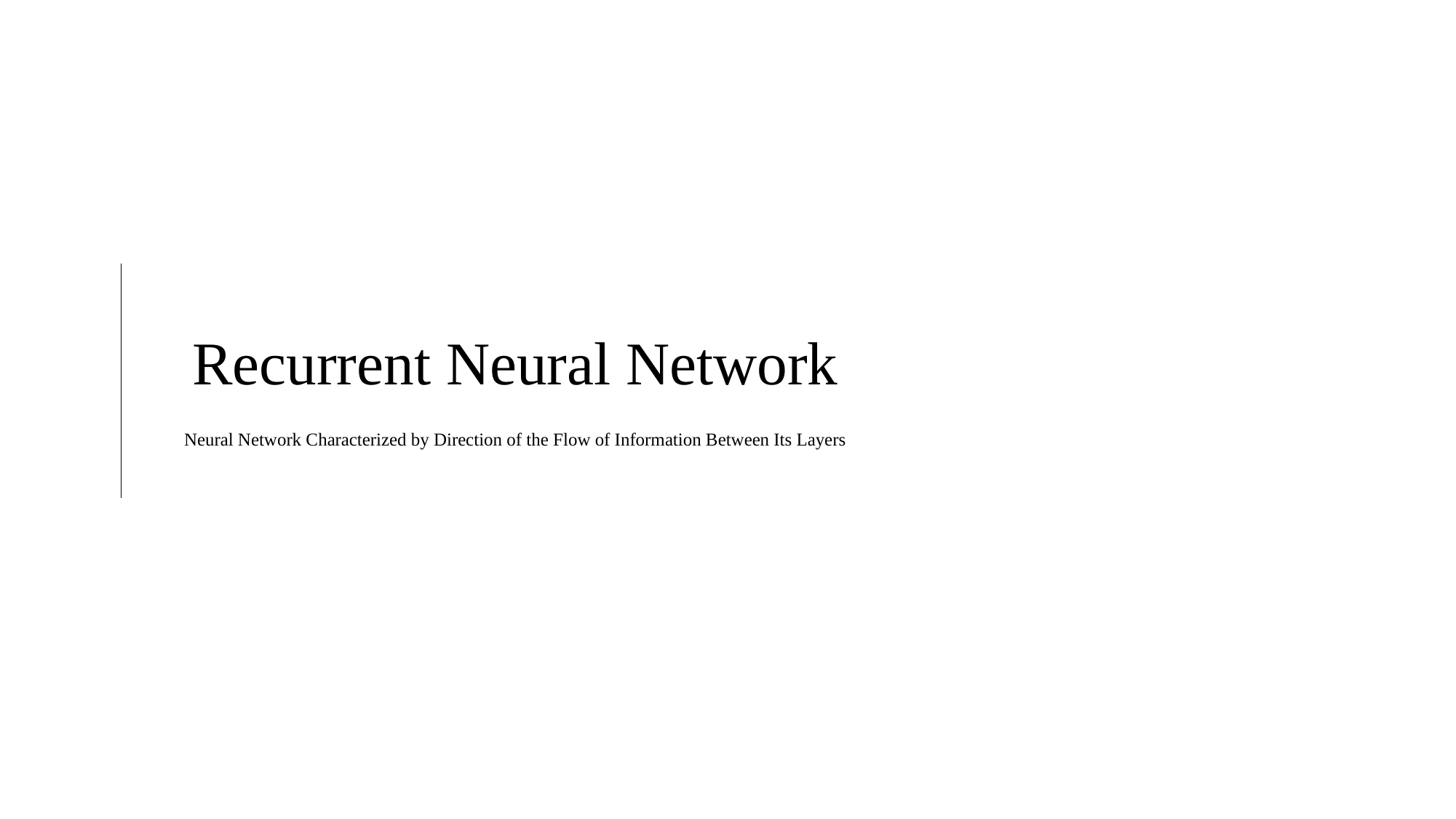

# Recurrent Neural Network
Neural Network Characterized by Direction of the Flow of Information Between Its Layers